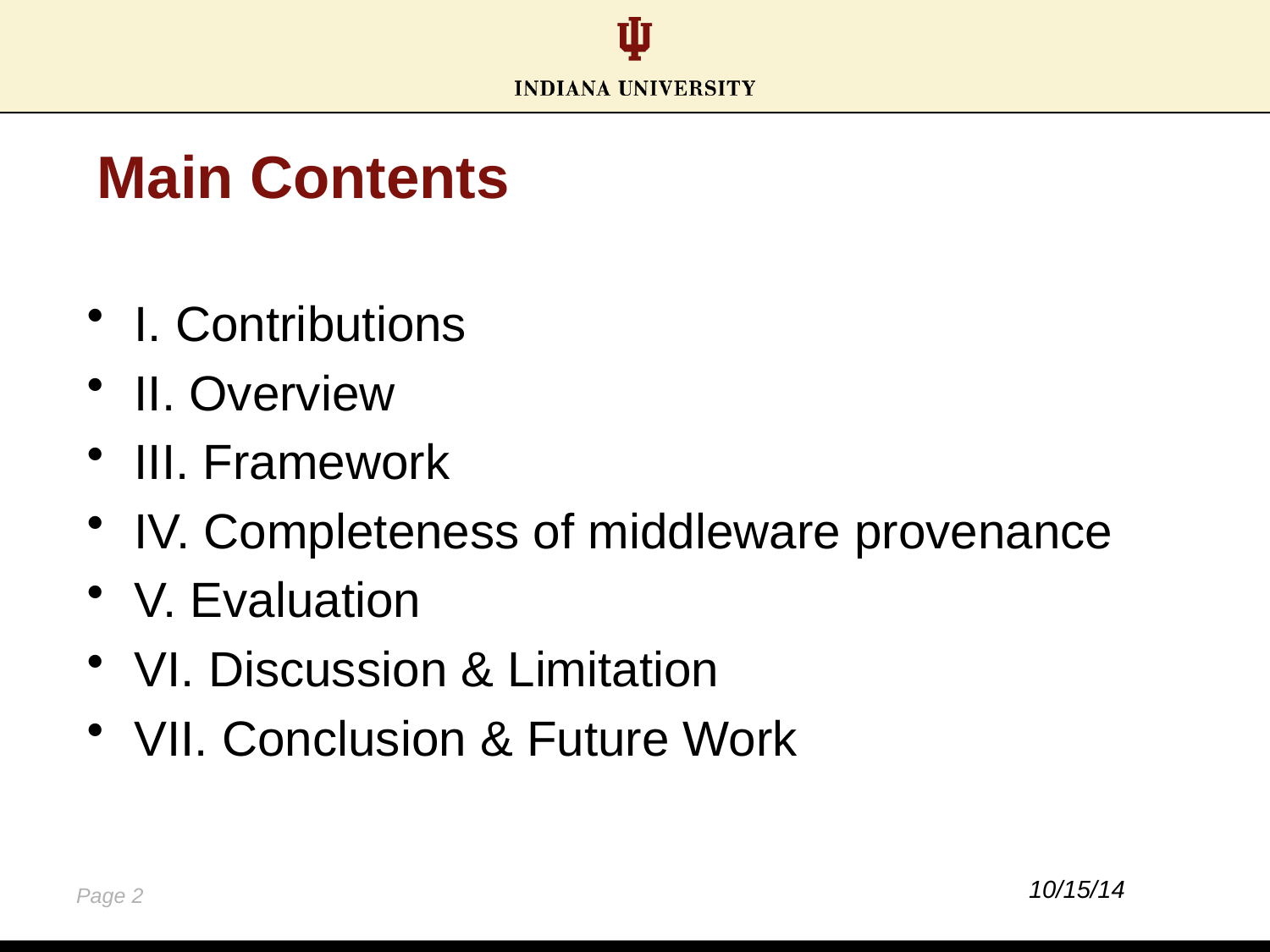

# Main Contents
I. Contributions
II. Overview
III. Framework
IV. Completeness of middleware provenance
V. Evaluation
VI. Discussion & Limitation
VII. Conclusion & Future Work
10/15/14
Page 2